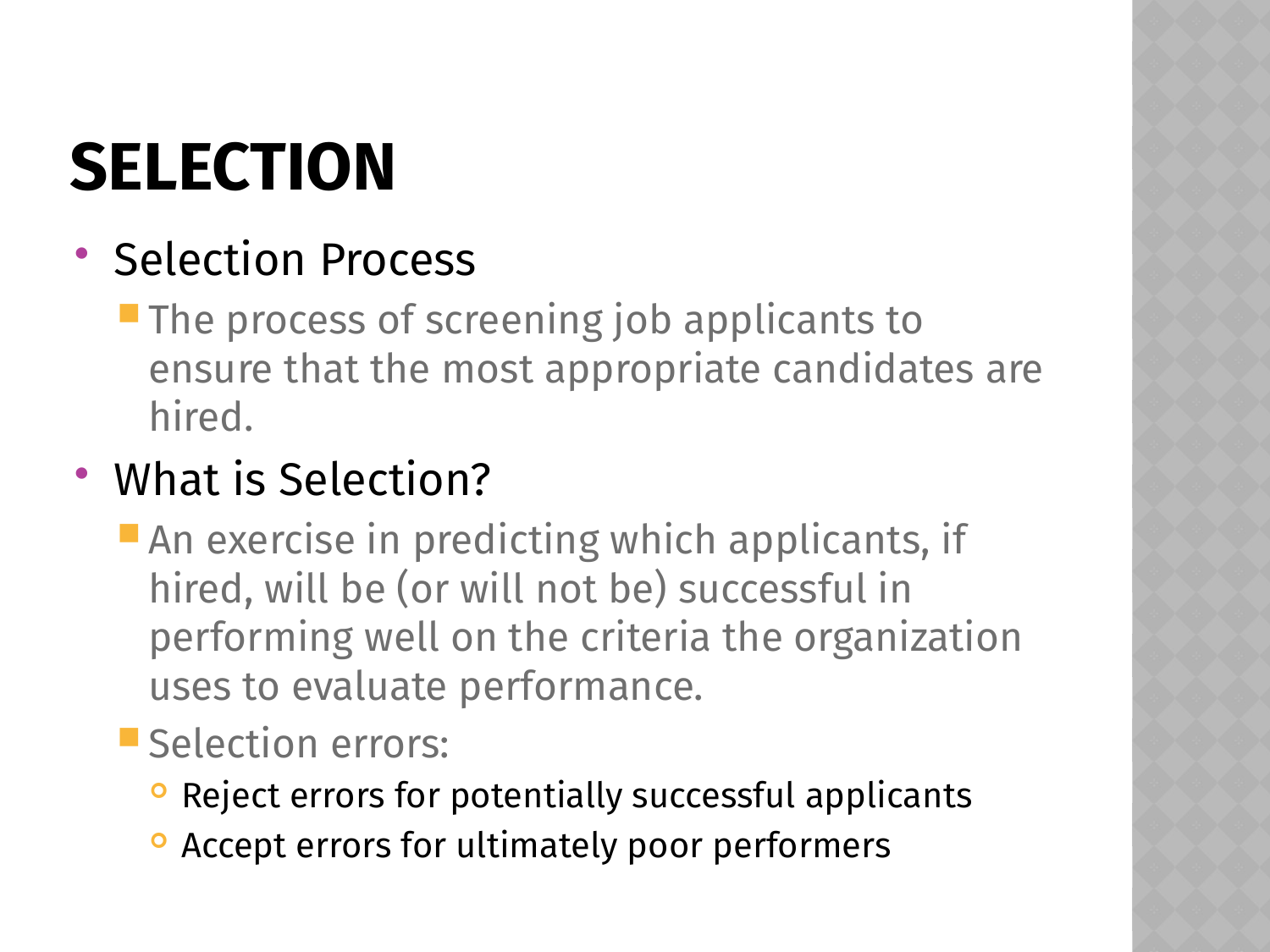

# Selection
Selection Process
The process of screening job applicants to ensure that the most appropriate candidates are hired.
What is Selection?
An exercise in predicting which applicants, if hired, will be (or will not be) successful in performing well on the criteria the organization uses to evaluate performance.
Selection errors:
Reject errors for potentially successful applicants
Accept errors for ultimately poor performers